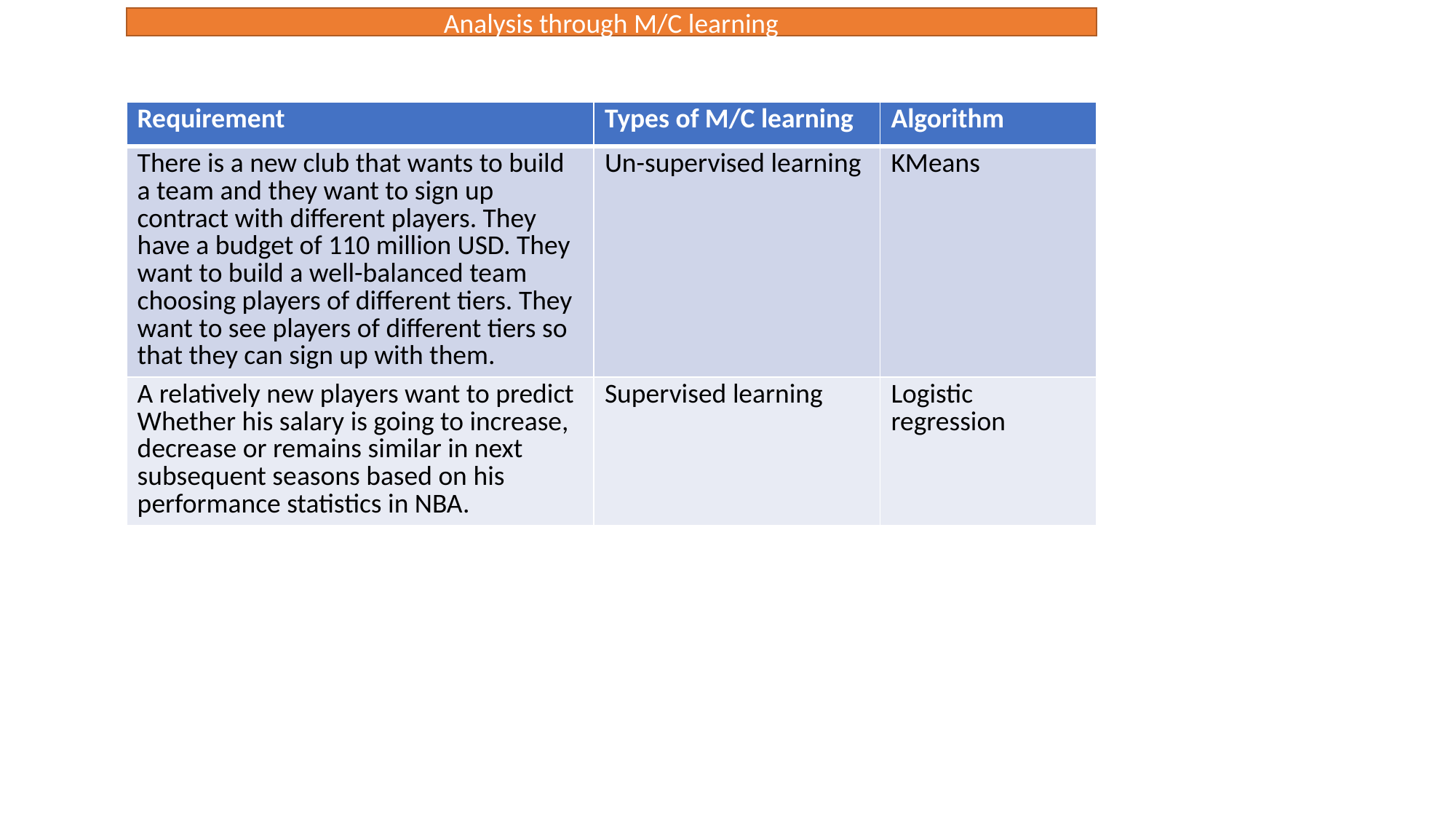

Analysis through M/C learning
| Requirement | Types of M/C learning | Algorithm |
| --- | --- | --- |
| There is a new club that wants to build a team and they want to sign up contract with different players. They have a budget of 110 million USD. They want to build a well-balanced team choosing players of different tiers. They want to see players of different tiers so that they can sign up with them. | Un-supervised learning | KMeans |
| A relatively new players want to predict Whether his salary is going to increase, decrease or remains similar in next subsequent seasons based on his performance statistics in NBA. | Supervised learning | Logistic regression |